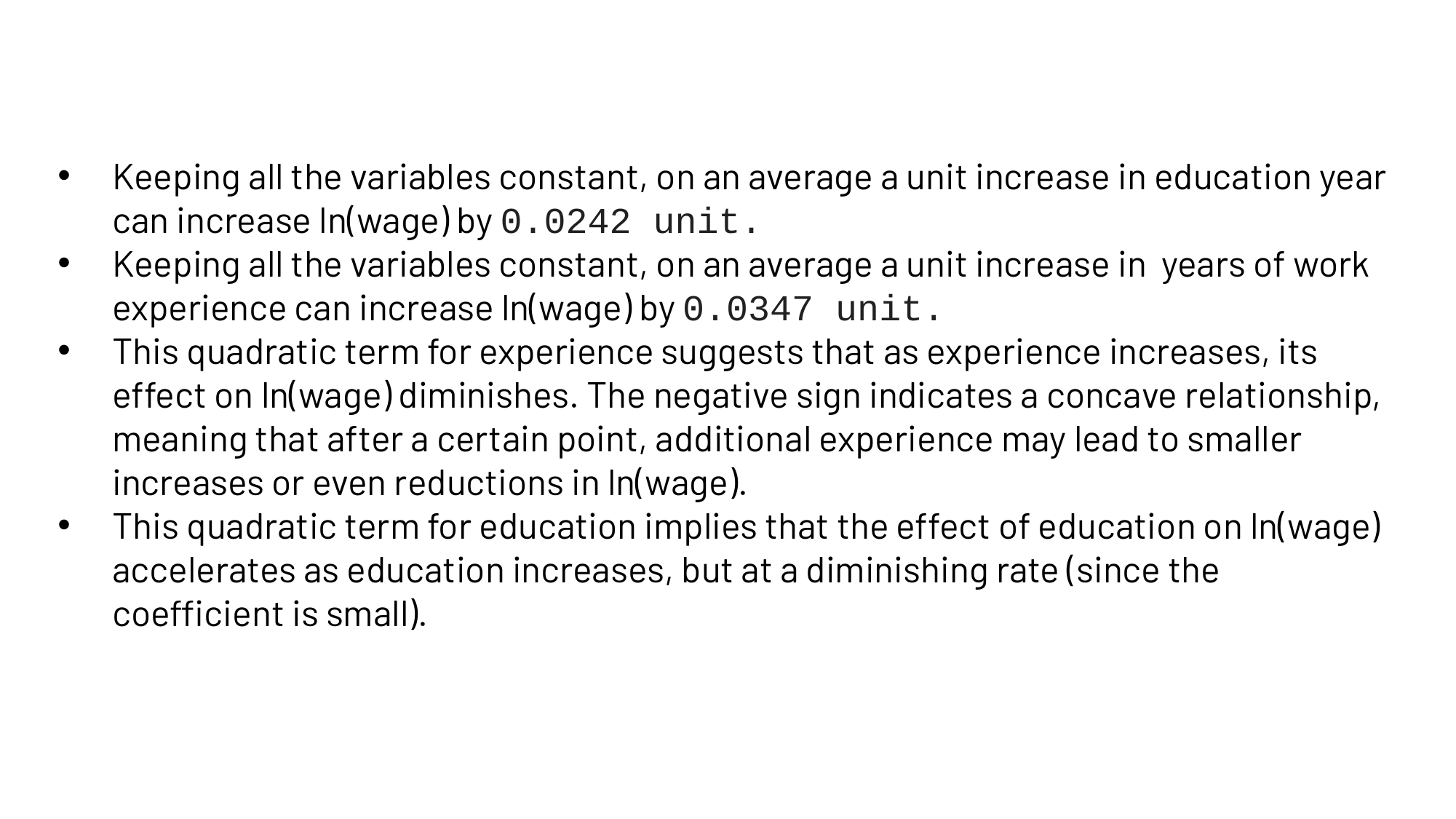

Keeping all the variables constant, on an average a unit increase in education year can increase ln(wage) by 0.0242 unit.
Keeping all the variables constant, on an average a unit increase in  years of work experience can increase ln(wage) by 0.0347 unit.
This quadratic term for experience suggests that as experience increases, its effect on ln(wage) diminishes. The negative sign indicates a concave relationship, meaning that after a certain point, additional experience may lead to smaller increases or even reductions in ln(wage).
This quadratic term for education implies that the effect of education on ln(wage) accelerates as education increases, but at a diminishing rate (since the coefficient is small).